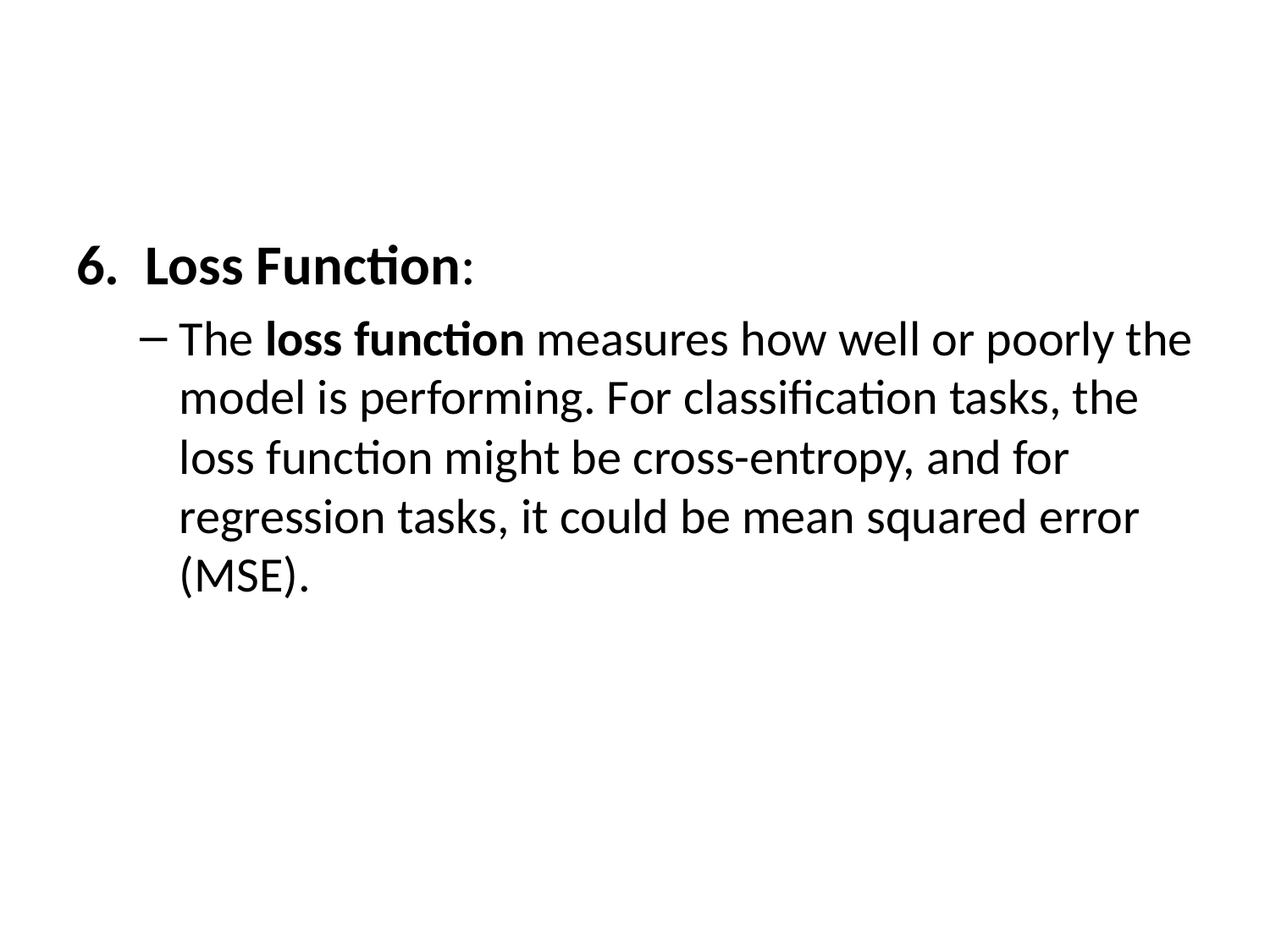

6.  Loss Function:
The loss function measures how well or poorly the model is performing. For classification tasks, the loss function might be cross-entropy, and for regression tasks, it could be mean squared error (MSE).